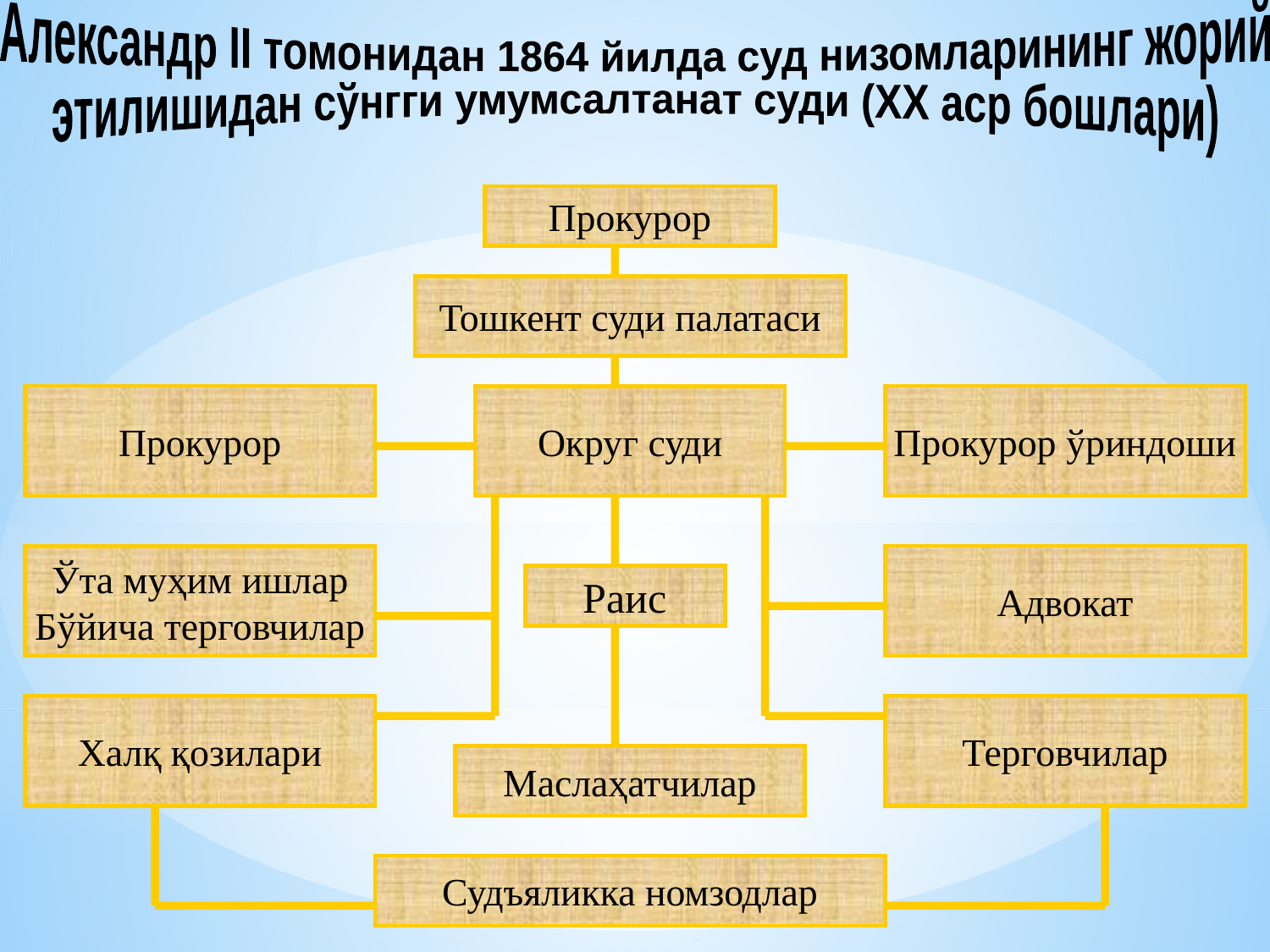

Aлександр II томонидан 1864 йилда суд низомларининг жорий
этилишидан сўнгги умумсалтанат суди (ХХ аср бошлари)
Прокурор

Тошкент суди палатаси

Прокурор
Прокурор ўриндоши
Округ суди

Адвокат
Ўта муҳим ишлар
Бўйича терговчилар
Раис

Халқ қозилари
Терговчилар

Маслаҳатчилар

Судъяликка номзодлар